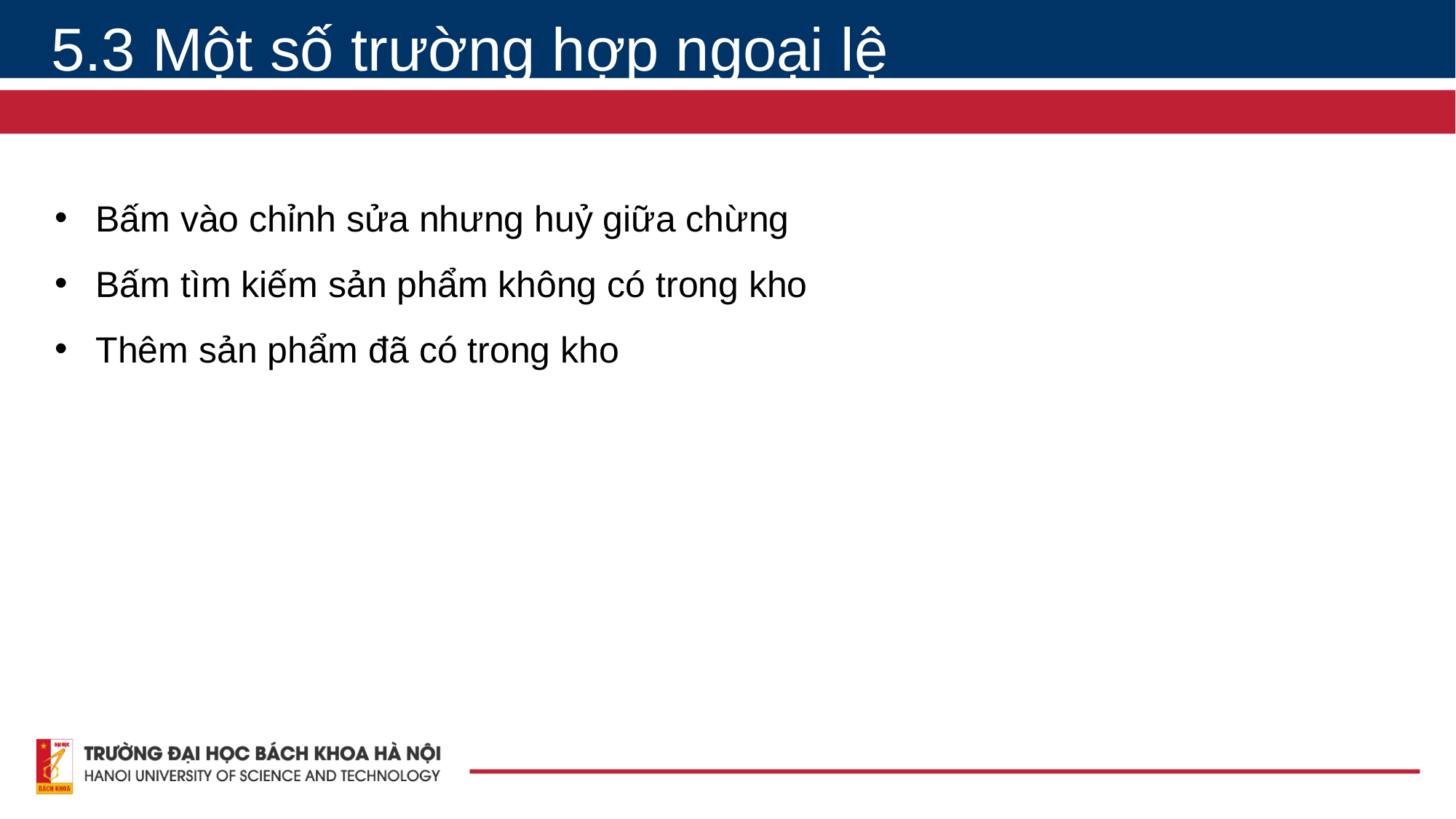

5.3 Một số trường hợp ngoại lệ
Bấm vào chỉnh sửa nhưng huỷ giữa chừng
Bấm tìm kiếm sản phẩm không có trong kho
Thêm sản phẩm đã có trong kho